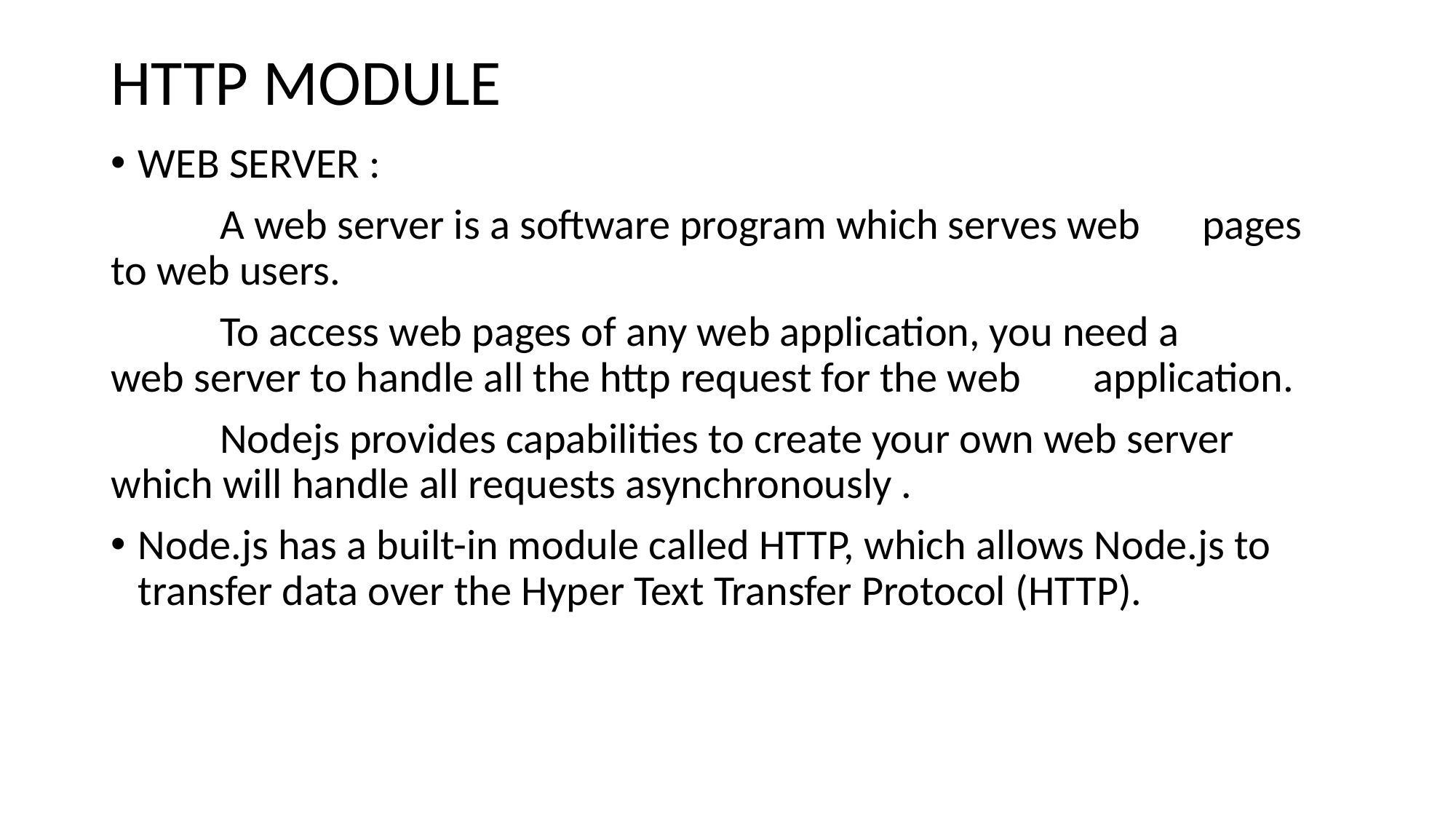

# HTTP MODULE
WEB SERVER :
	A web server is a software program which serves web 	pages to web users.
	To access web pages of any web application, you need a     	web server to handle all the http request for the web 	application.
	Nodejs provides capabilities to create your own web server 	which will handle all requests asynchronously .
Node.js has a built-in module called HTTP, which allows Node.js to transfer data over the Hyper Text Transfer Protocol (HTTP).